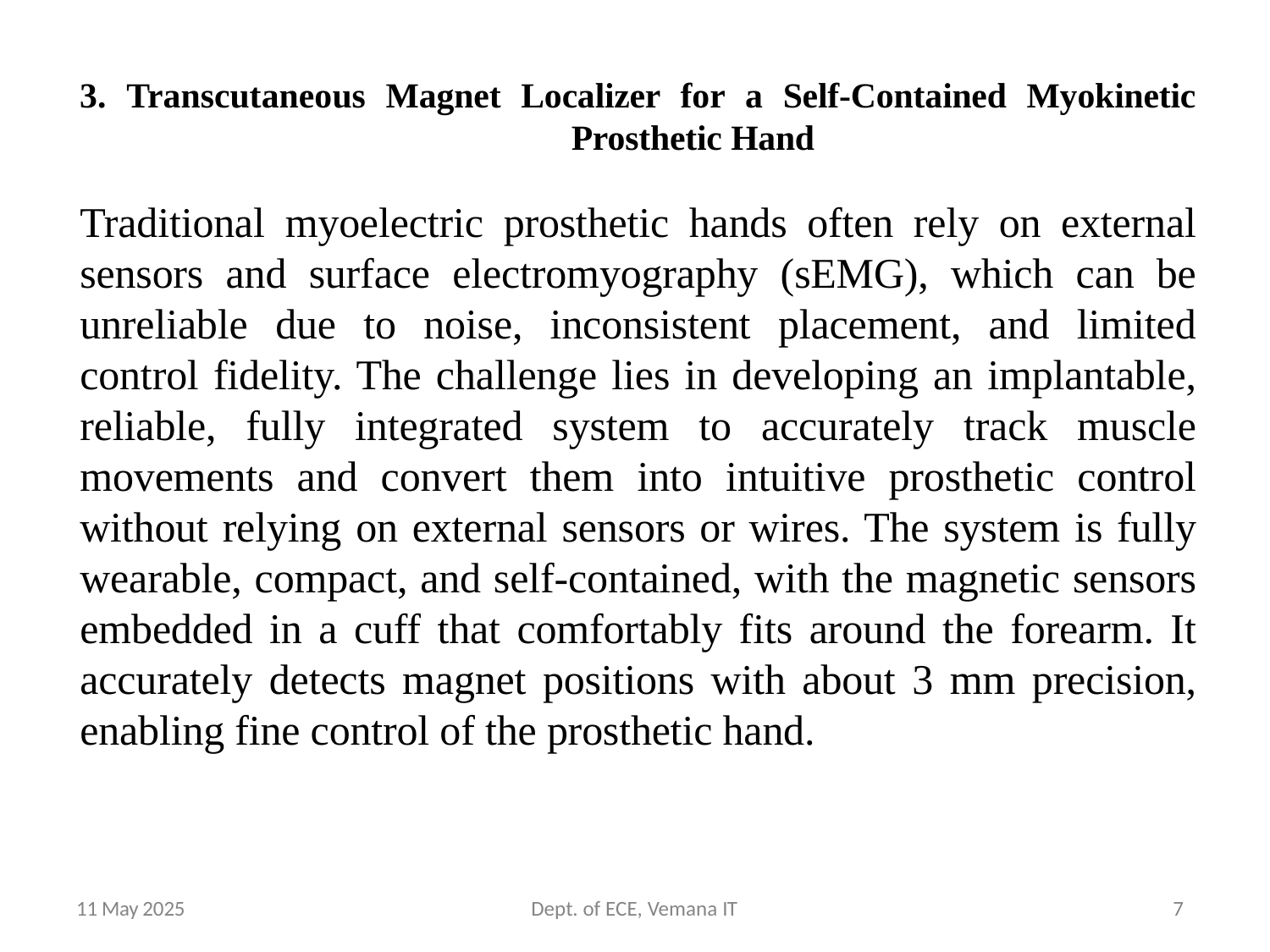

# 3. Transcutaneous Magnet Localizer for a Self-Contained Myokinetic Prosthetic Hand
Traditional myoelectric prosthetic hands often rely on external sensors and surface electromyography (sEMG), which can be unreliable  due  to  noise,  inconsistent  placement,  and  limited control fidelity. The challenge lies in developing an implantable, reliable, fully integrated system to accurately track muscle movements and convert them into intuitive prosthetic control without relying on external sensors or wires. The system is fully wearable, compact, and self-contained, with the magnetic sensors embedded in a cuff that comfortably fits around the forearm. It accurately detects magnet positions with about 3 mm precision, enabling fine control of the prosthetic hand.
11 May 2025
Dept. of ECE, Vemana IT
7